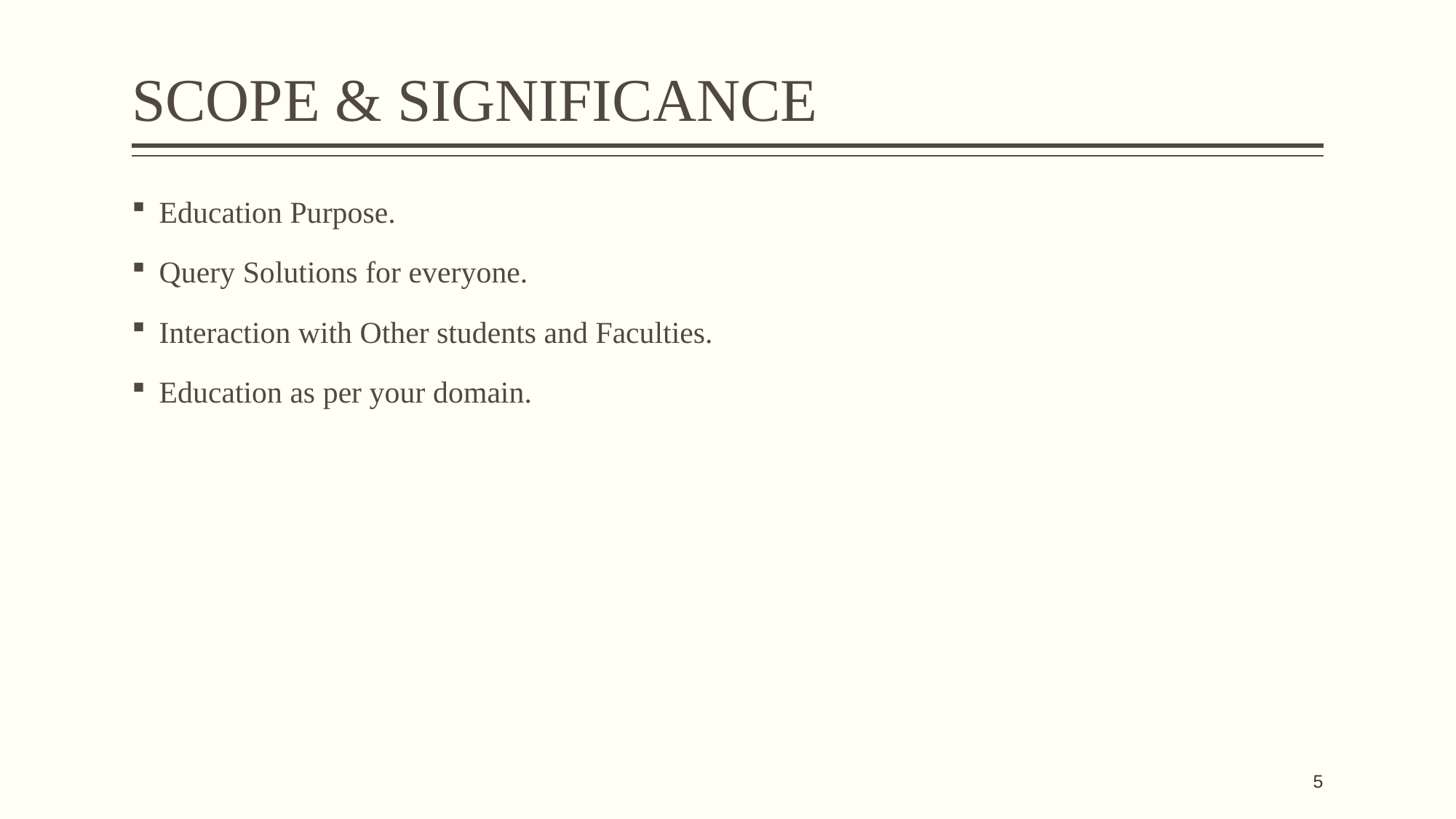

# SCOPE & SIGNIFICANCE
Education Purpose.
Query Solutions for everyone.
Interaction with Other students and Faculties.
Education as per your domain.

5